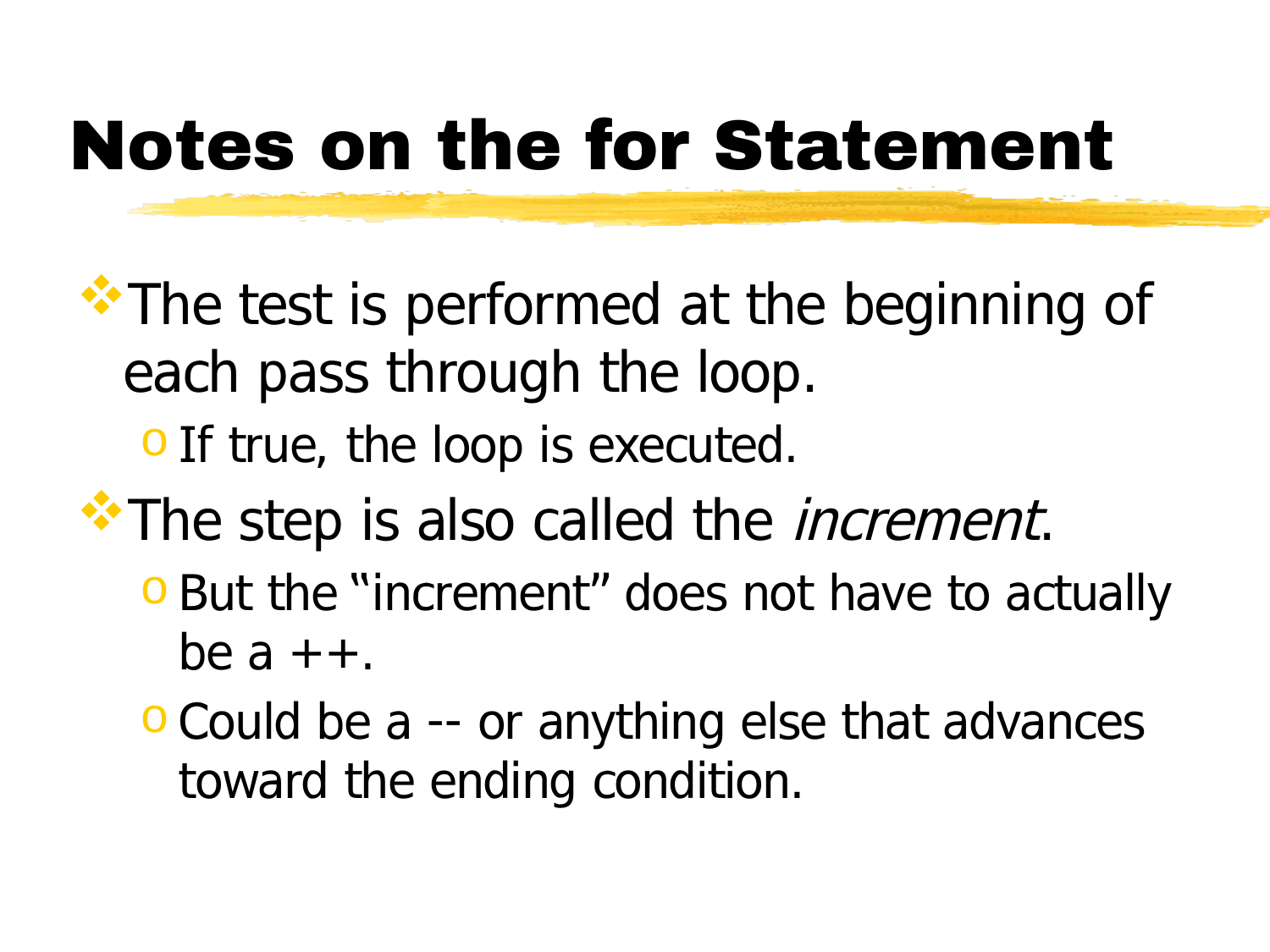

# Notes on the for Statement
The test is performed at the beginning of each pass through the loop.
If true, the loop is executed.
The step is also called the increment.
But the “increment” does not have to actually be a ++.
Could be a -- or anything else that advances toward the ending condition.